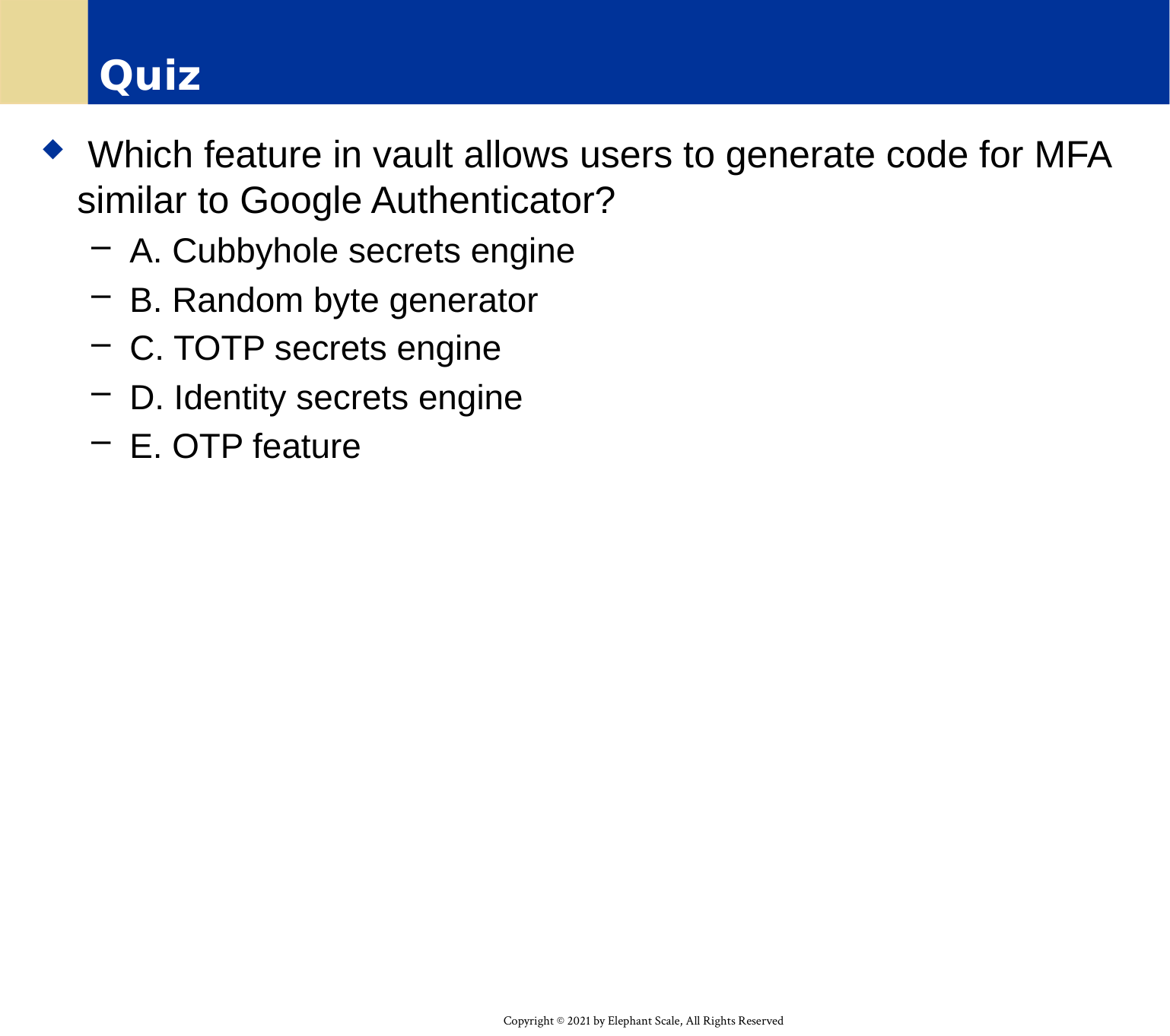

# Quiz
 Which feature in vault allows users to generate code for MFA similar to Google Authenticator?
 A. Cubbyhole secrets engine
 B. Random byte generator
 C. TOTP secrets engine
 D. Identity secrets engine
 E. OTP feature
Copyright © 2021 by Elephant Scale, All Rights Reserved